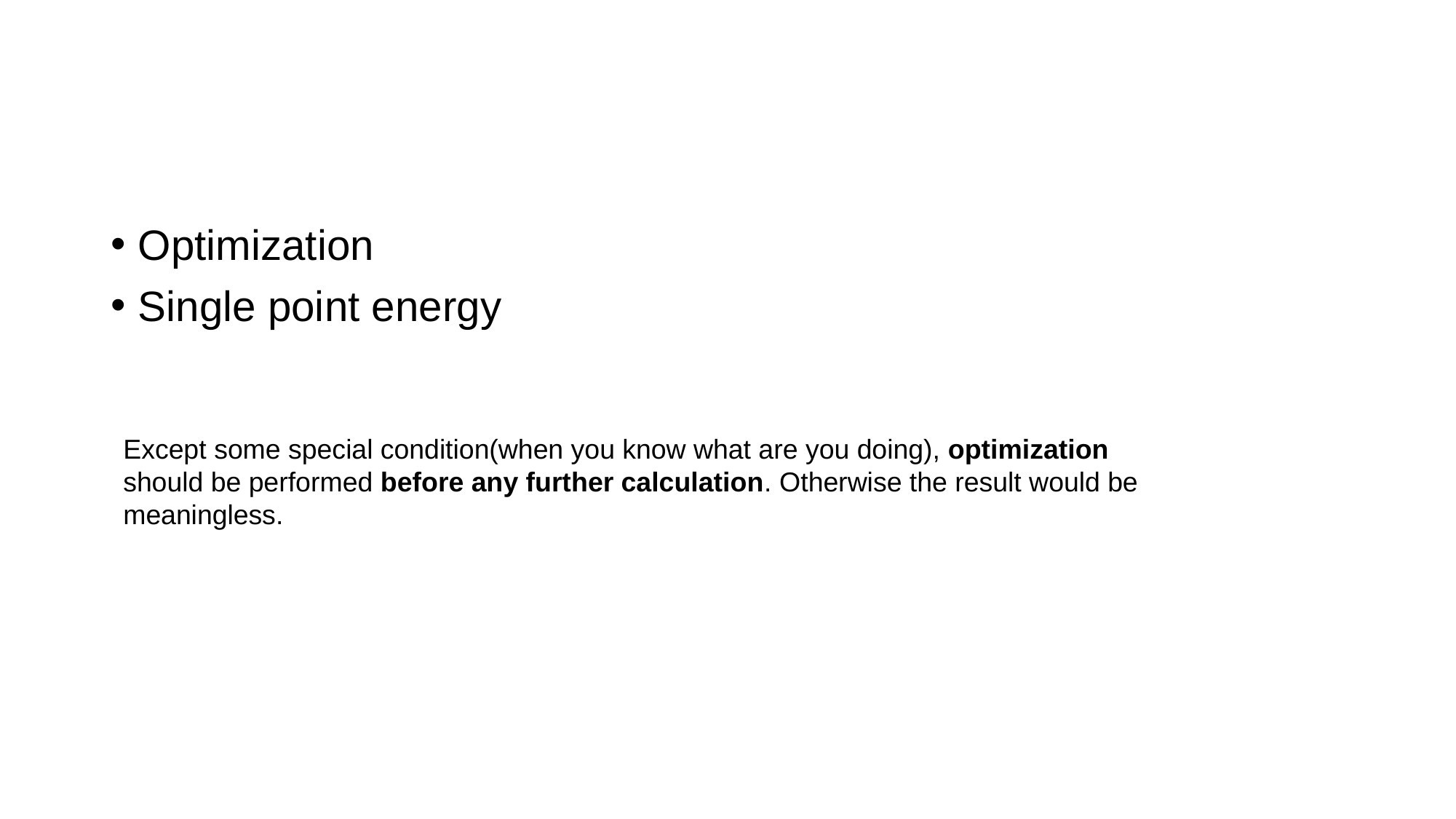

Optimization
Single point energy
Except some special condition(when you know what are you doing), optimization should be performed before any further calculation. Otherwise the result would be meaningless.